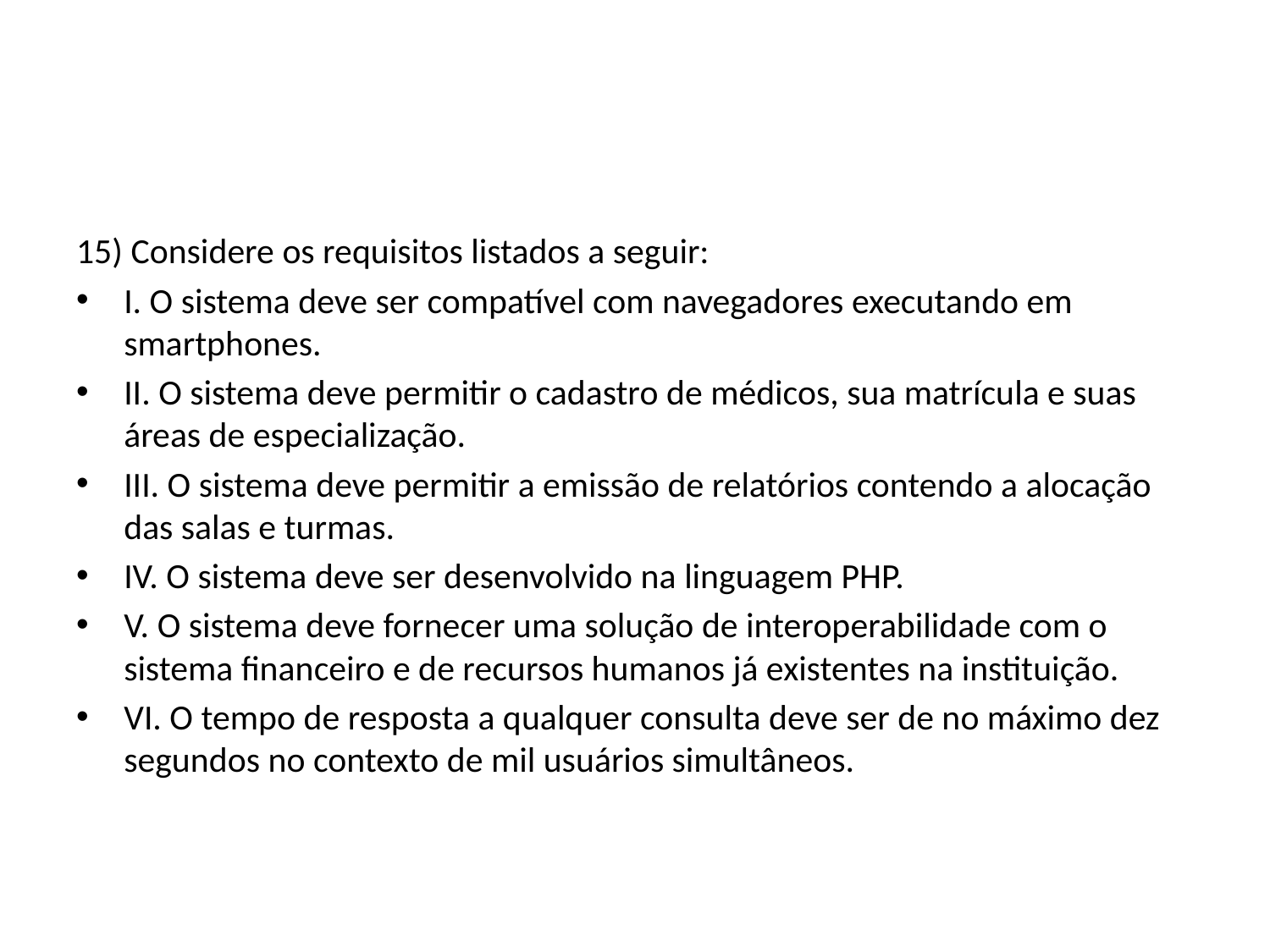

#
15) Considere os requisitos listados a seguir:
I. O sistema deve ser compatível com navegadores executando em smartphones.
II. O sistema deve permitir o cadastro de médicos, sua matrícula e suas áreas de especialização.
III. O sistema deve permitir a emissão de relatórios contendo a alocação das salas e turmas.
IV. O sistema deve ser desenvolvido na linguagem PHP.
V. O sistema deve fornecer uma solução de interoperabilidade com o sistema financeiro e de recursos humanos já existentes na instituição.
VI. O tempo de resposta a qualquer consulta deve ser de no máximo dez segundos no contexto de mil usuários simultâneos.